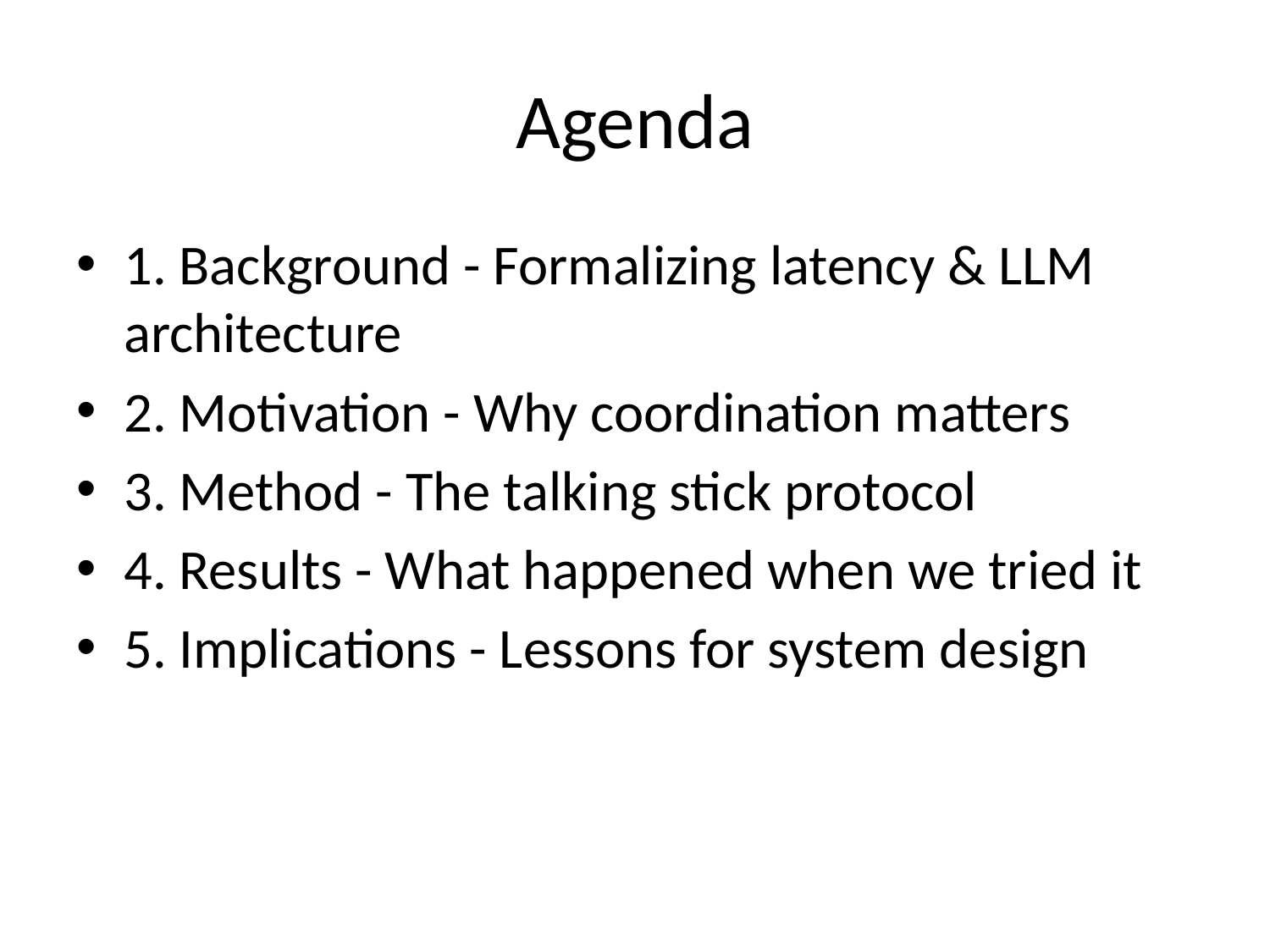

# Agenda
1. Background - Formalizing latency & LLM architecture
2. Motivation - Why coordination matters
3. Method - The talking stick protocol
4. Results - What happened when we tried it
5. Implications - Lessons for system design